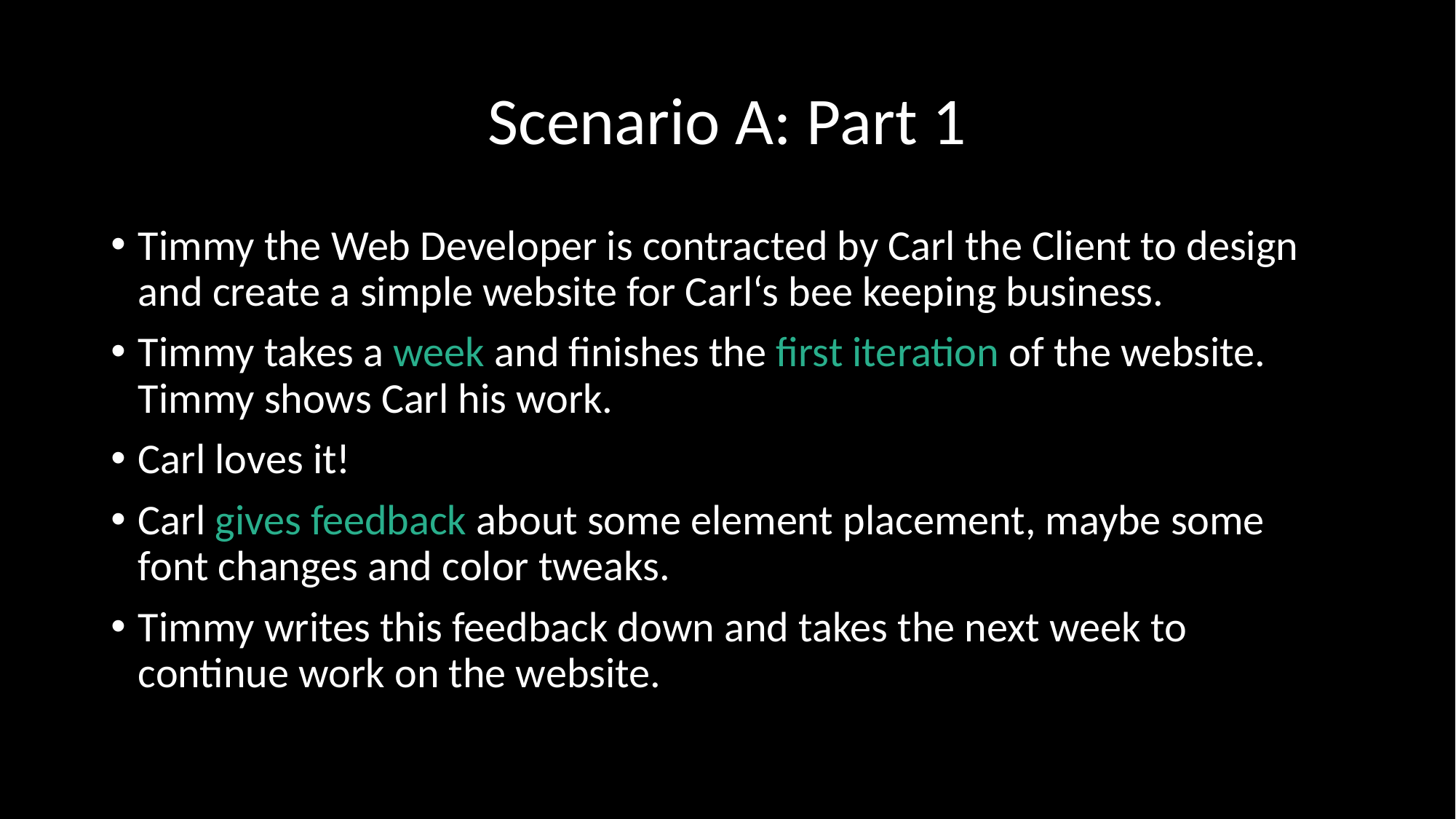

# Scenario A: Part 1
Timmy the Web Developer is contracted by Carl the Client to design and create a simple website for Carl‘s bee keeping business.
Timmy takes a week and finishes the first iteration of the website. Timmy shows Carl his work.
Carl loves it!
Carl gives feedback about some element placement, maybe some font changes and color tweaks.
Timmy writes this feedback down and takes the next week to continue work on the website.